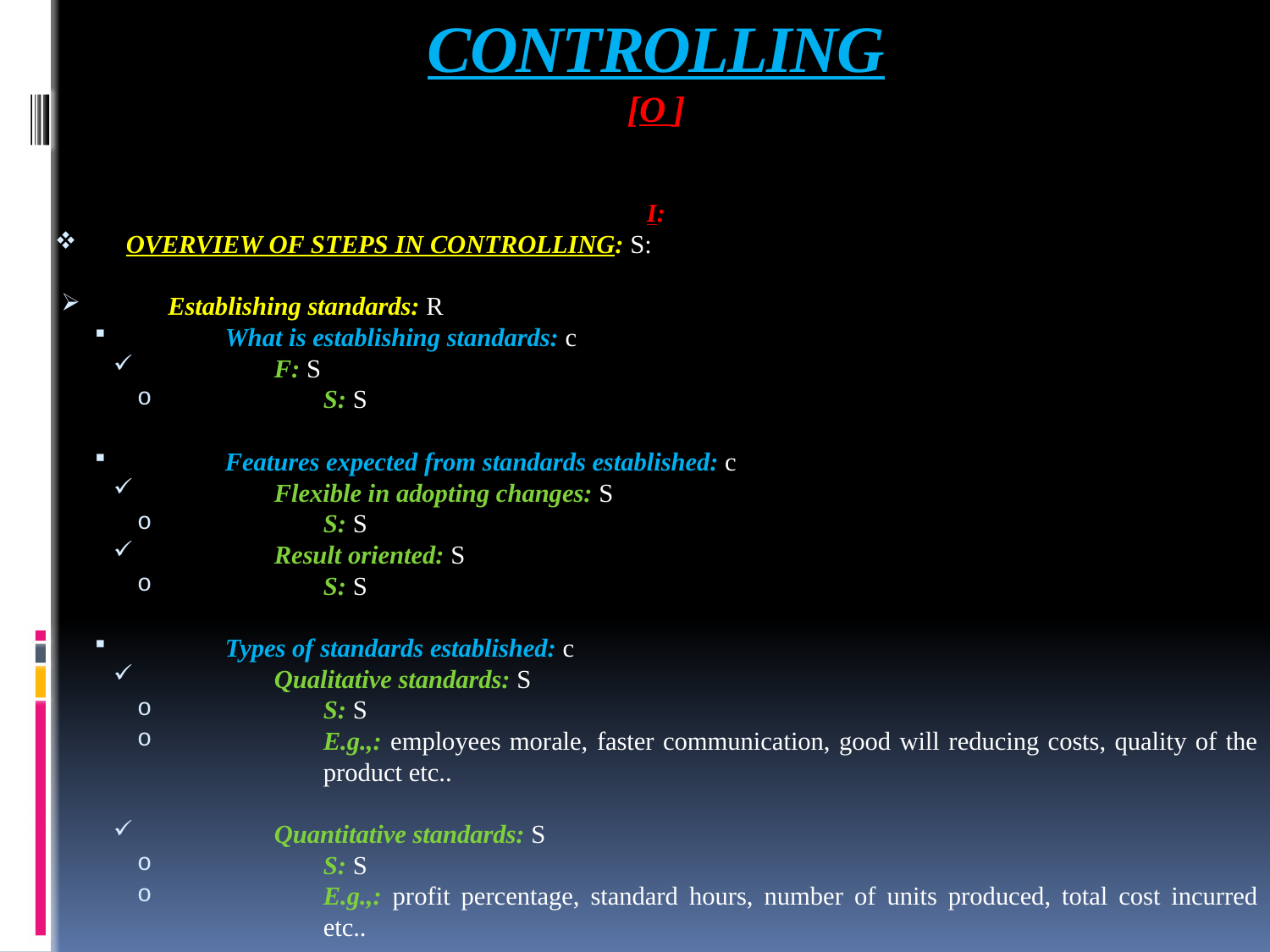

# CONTROLLING [O ]
I:
OVERVIEW OF STEPS IN CONTROLLING: S:

Establishing standards: R
What is establishing standards: c
F: S
S: S

Features expected from standards established: c
Flexible in adopting changes: S
S: S
Result oriented: S
S: S

Types of standards established: c
Qualitative standards: S
S: S
E.g.,: employees morale, faster communication, good will reducing costs, quality of the product etc..

Quantitative standards: S
S: S
E.g.,: profit percentage, standard hours, number of units produced, total cost incurred etc..